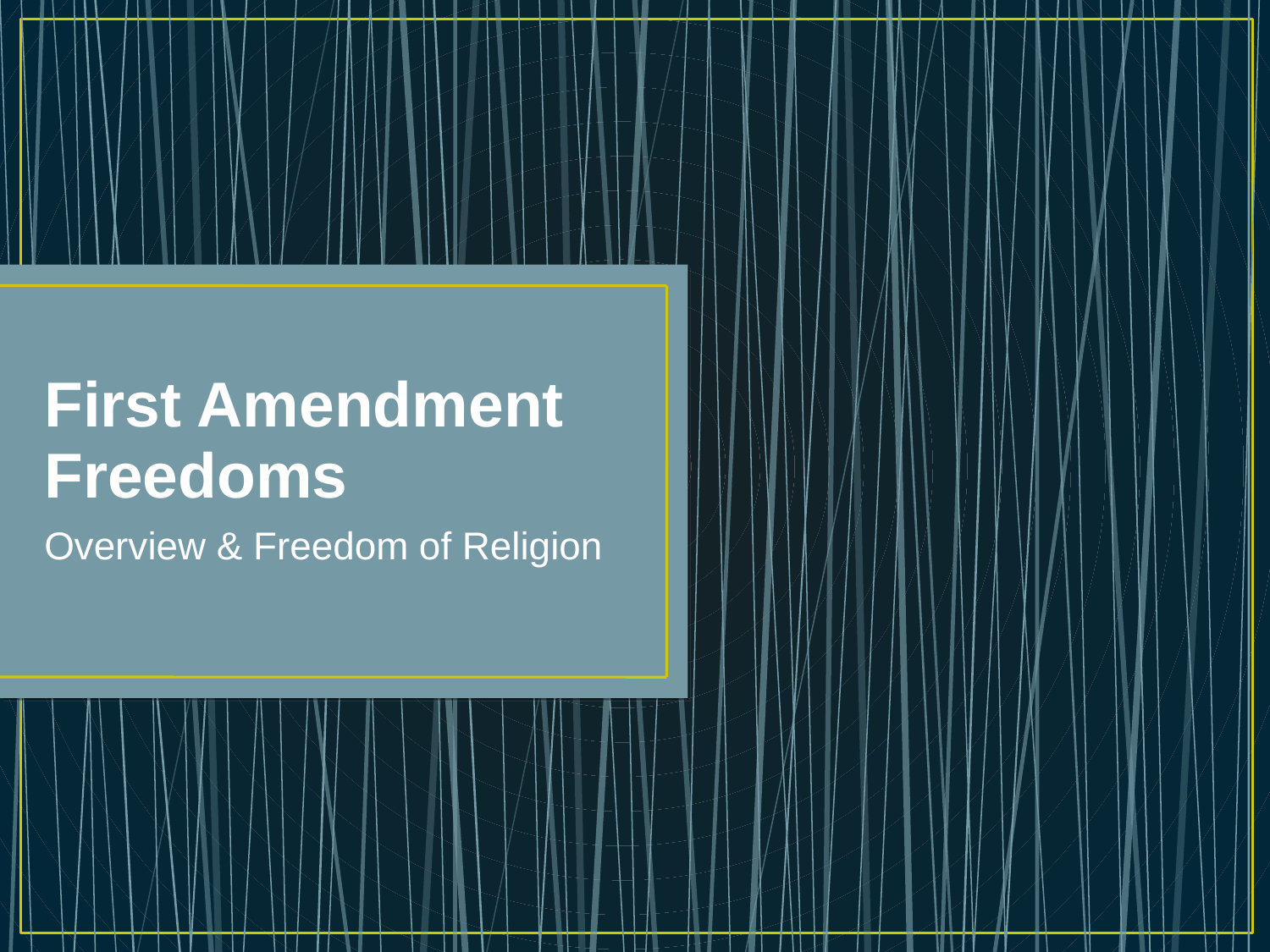

First Amendment Freedoms
Overview & Freedom of Religion